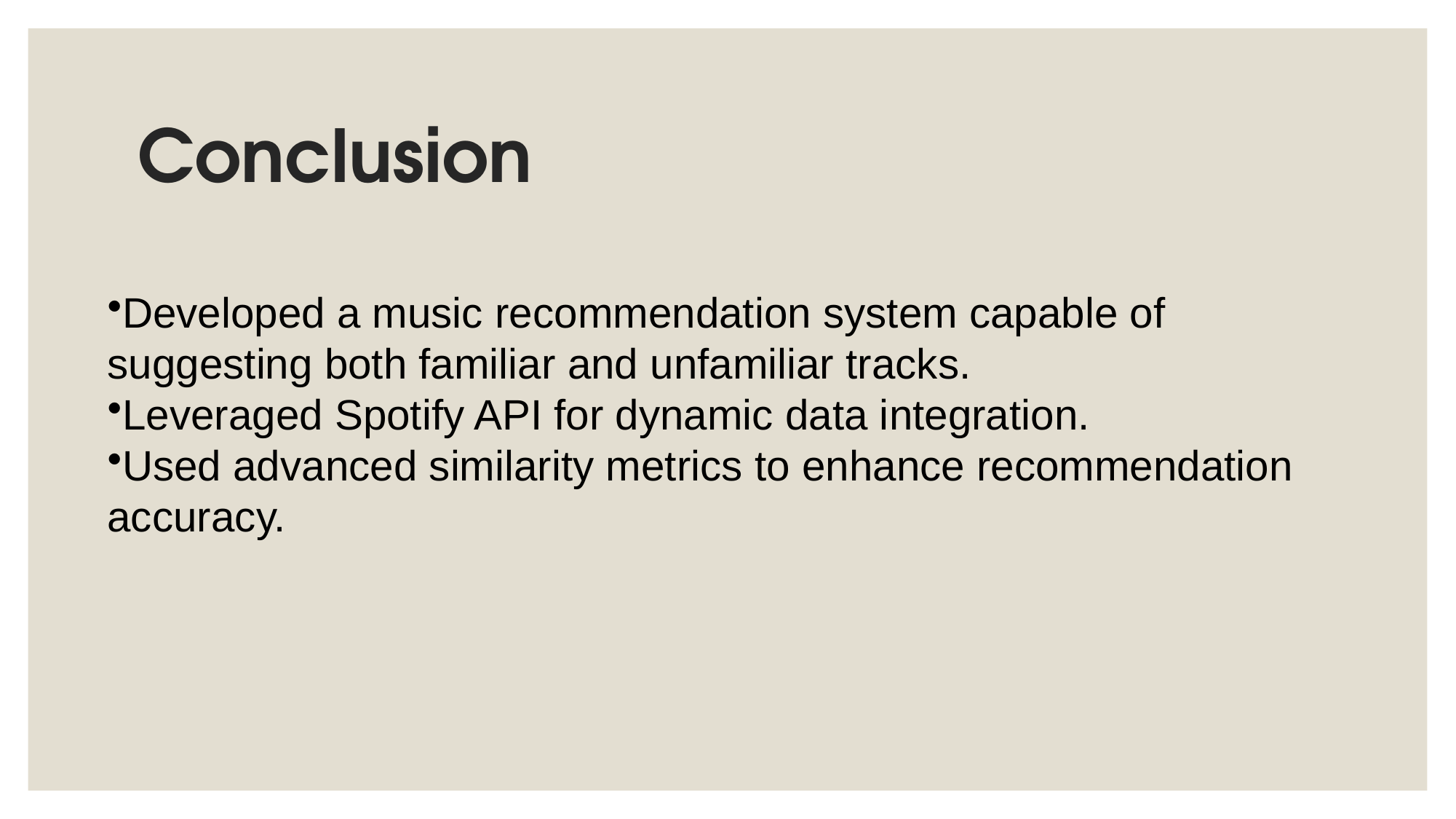

# Conclusion

Developed a music recommendation system capable of suggesting both familiar and unfamiliar tracks.
Leveraged Spotify API for dynamic data integration.
Used advanced similarity metrics to enhance recommendation accuracy.